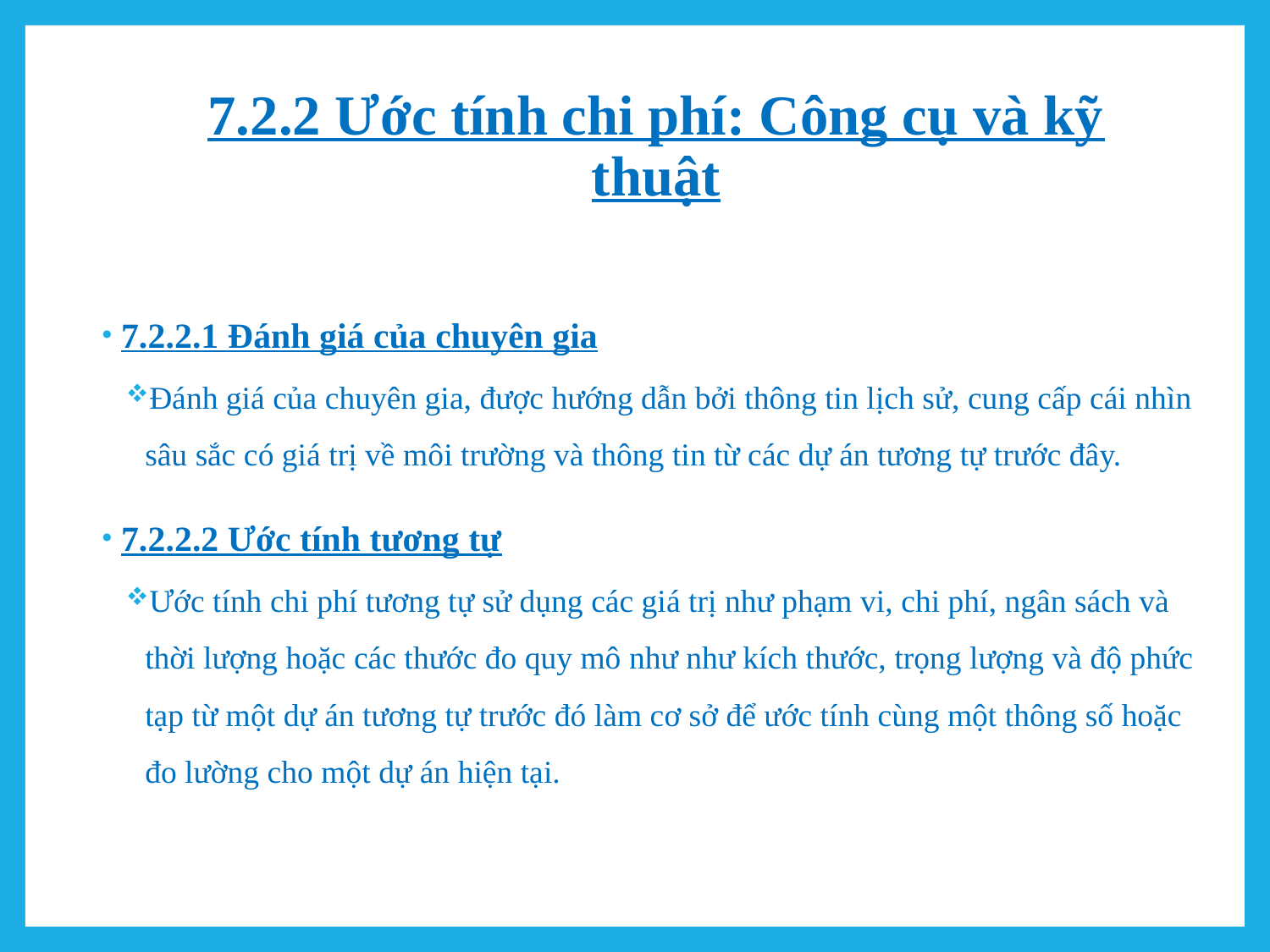

# 7.2.2 Ước tính chi phí: Công cụ và kỹ thuật
7.2.2.1 Đánh giá của chuyên gia
Đánh giá của chuyên gia, được hướng dẫn bởi thông tin lịch sử, cung cấp cái nhìn sâu sắc có giá trị về môi trường và thông tin từ các dự án tương tự trước đây.
7.2.2.2 Ước tính tương tự
Ước tính chi phí tương tự sử dụng các giá trị như phạm vi, chi phí, ngân sách và thời lượng hoặc các thước đo quy mô như như kích thước, trọng lượng và độ phức tạp từ một dự án tương tự trước đó làm cơ sở để ước tính cùng một thông số hoặc đo lường cho một dự án hiện tại.